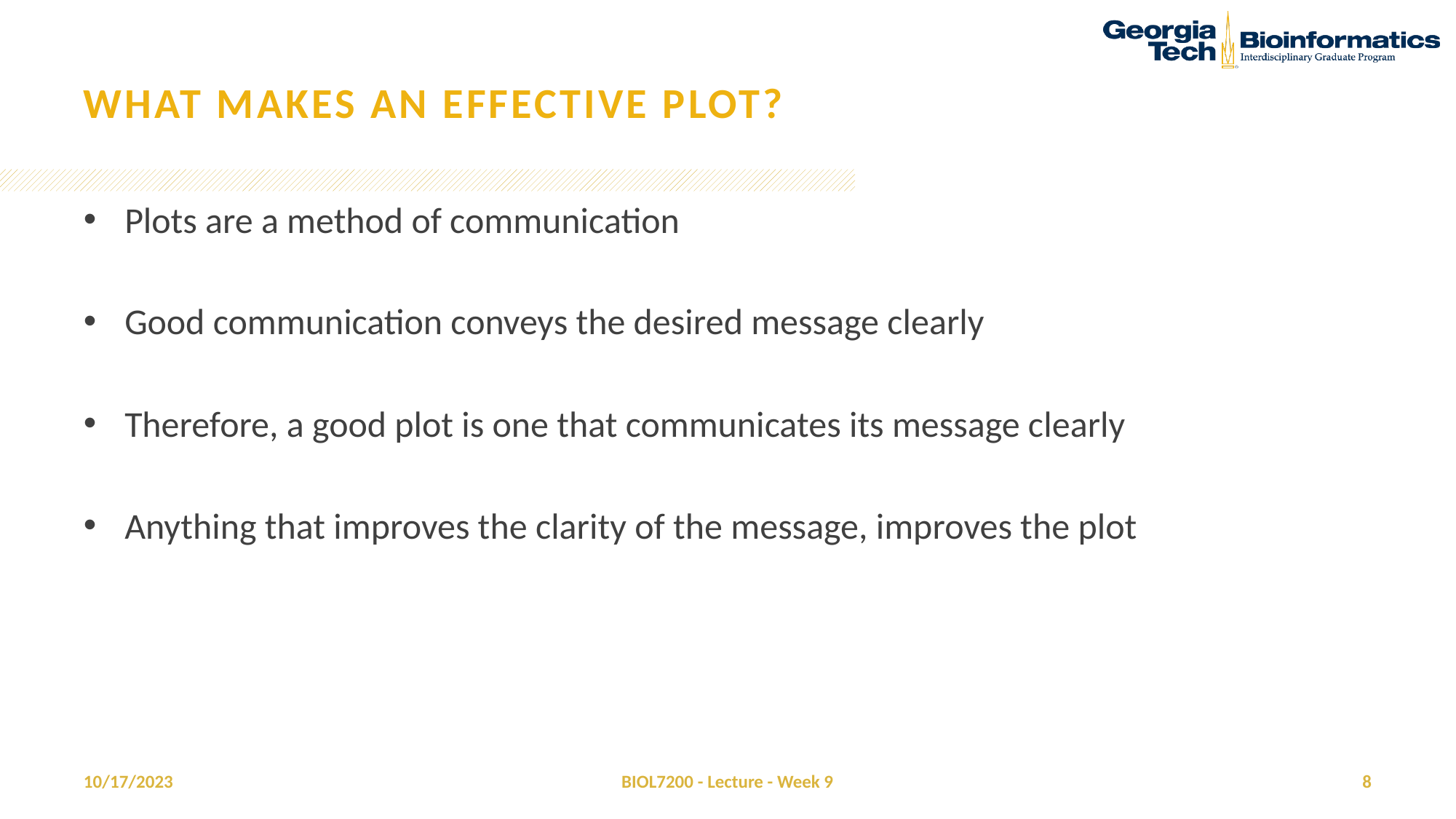

# What makes an effective plot?
Plots are a method of communication

Good communication conveys the desired message clearly

Therefore, a good plot is one that communicates its message clearly

Anything that improves the clarity of the message, improves the plot
10/17/2023
BIOL7200 - Lecture - Week 9
8